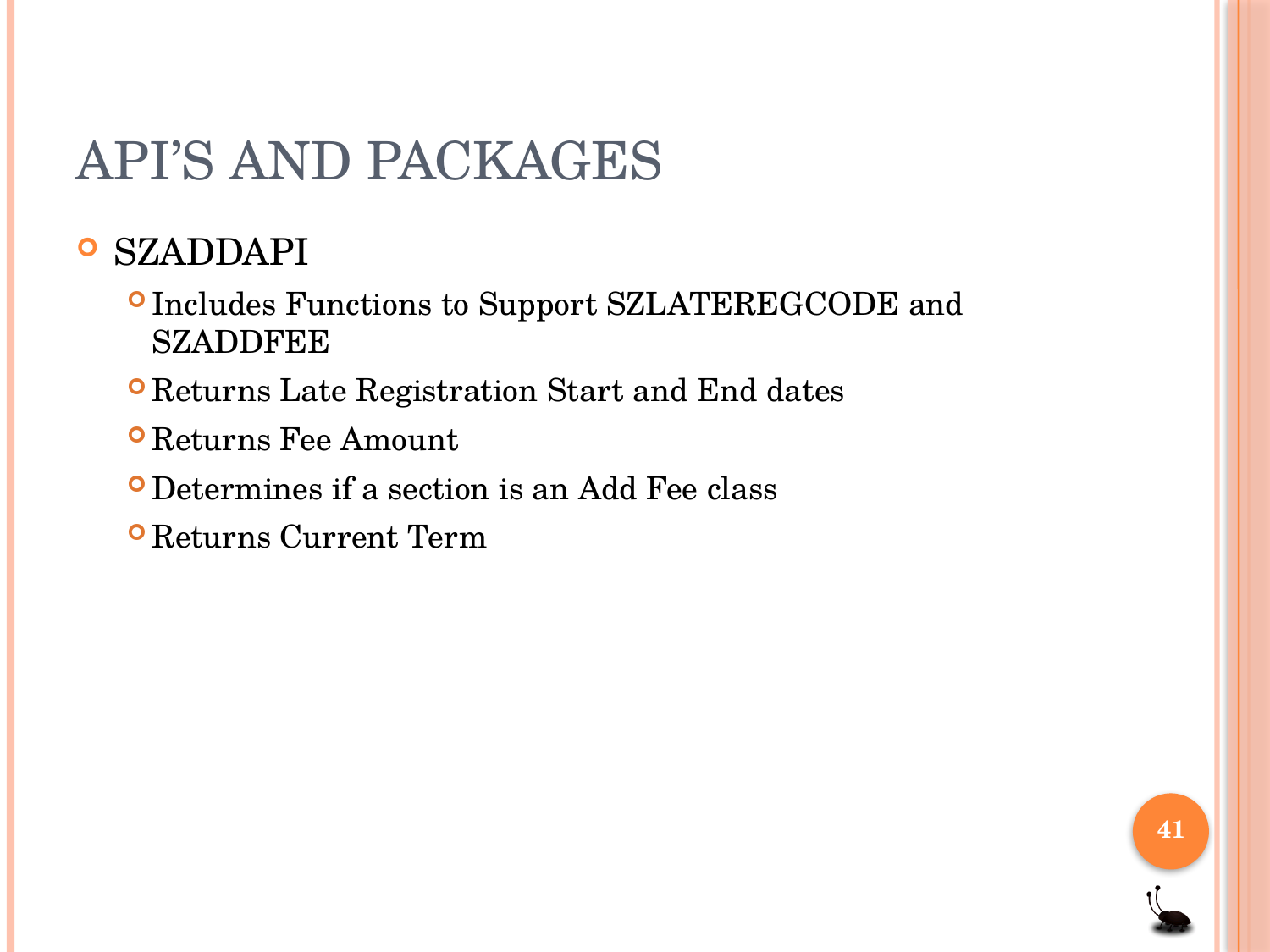

# API’s and Packages
SZADDAPI
Includes Functions to Support SZLATEREGCODE and SZADDFEE
Returns Late Registration Start and End dates
Returns Fee Amount
Determines if a section is an Add Fee class
Returns Current Term

41